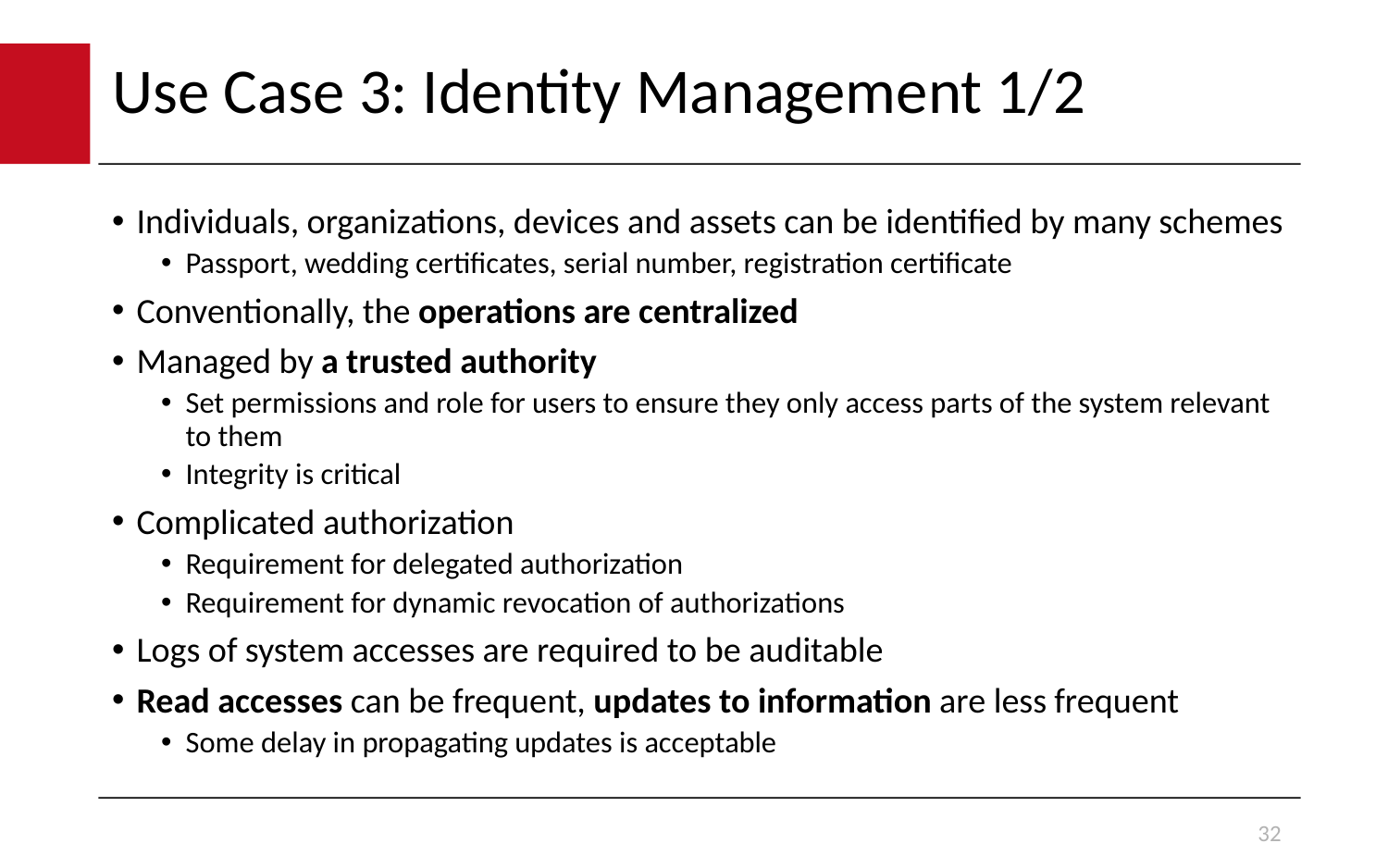

# Use Case 3: Identity Management 1/2
Individuals, organizations, devices and assets can be identified by many schemes
Passport, wedding certificates, serial number, registration certificate
Conventionally, the operations are centralized
Managed by a trusted authority
Set permissions and role for users to ensure they only access parts of the system relevant to them
Integrity is critical
Complicated authorization
Requirement for delegated authorization
Requirement for dynamic revocation of authorizations
Logs of system accesses are required to be auditable
Read accesses can be frequent, updates to information are less frequent
Some delay in propagating updates is acceptable

32